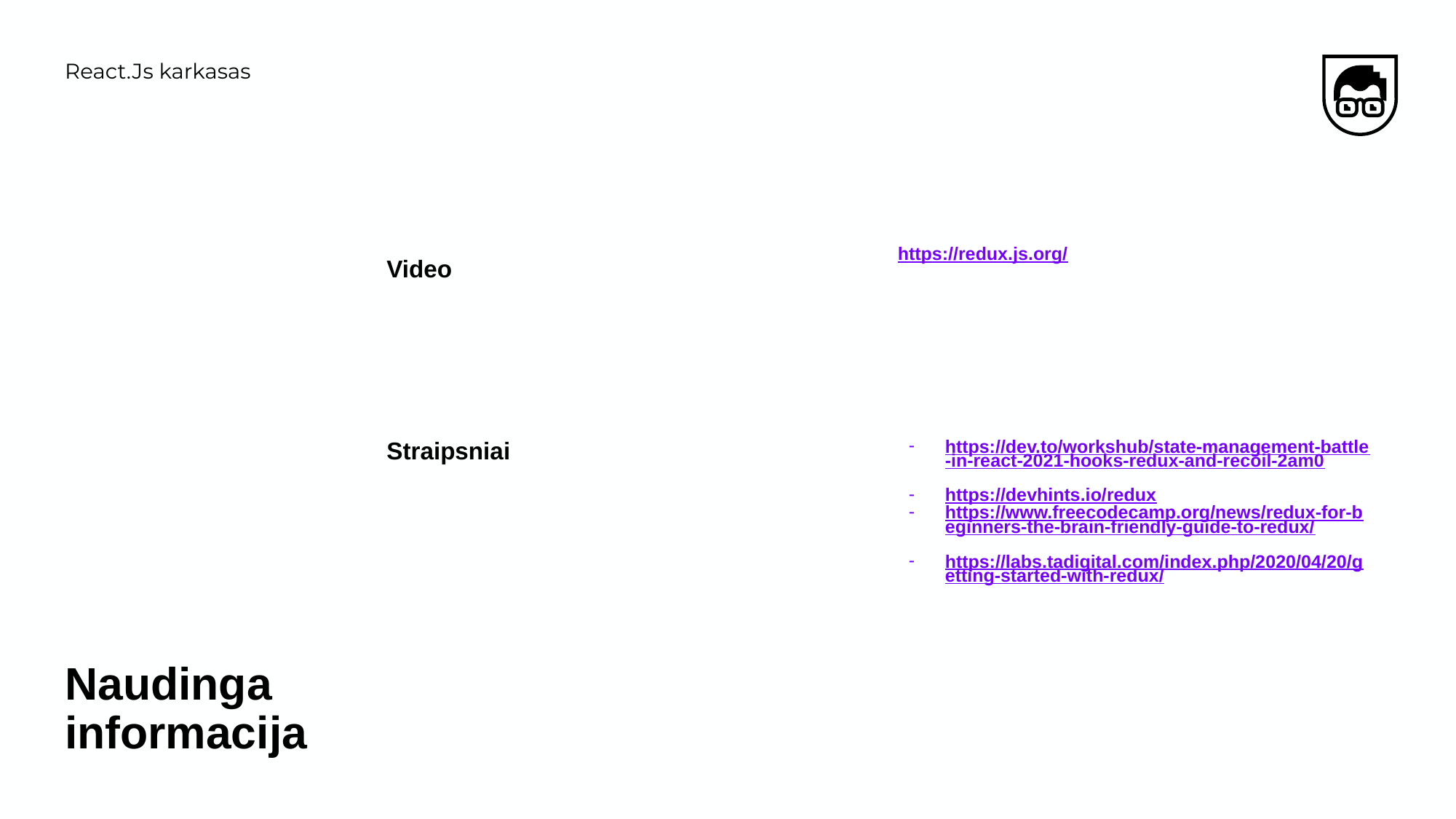

React.Js karkasas
https://redux.js.org/
Video
https://dev.to/workshub/state-management-battle-in-react-2021-hooks-redux-and-recoil-2am0
https://devhints.io/redux
https://www.freecodecamp.org/news/redux-for-beginners-the-brain-friendly-guide-to-redux/
https://labs.tadigital.com/index.php/2020/04/20/getting-started-with-redux/

Straipsniai
# Naudinga informacija